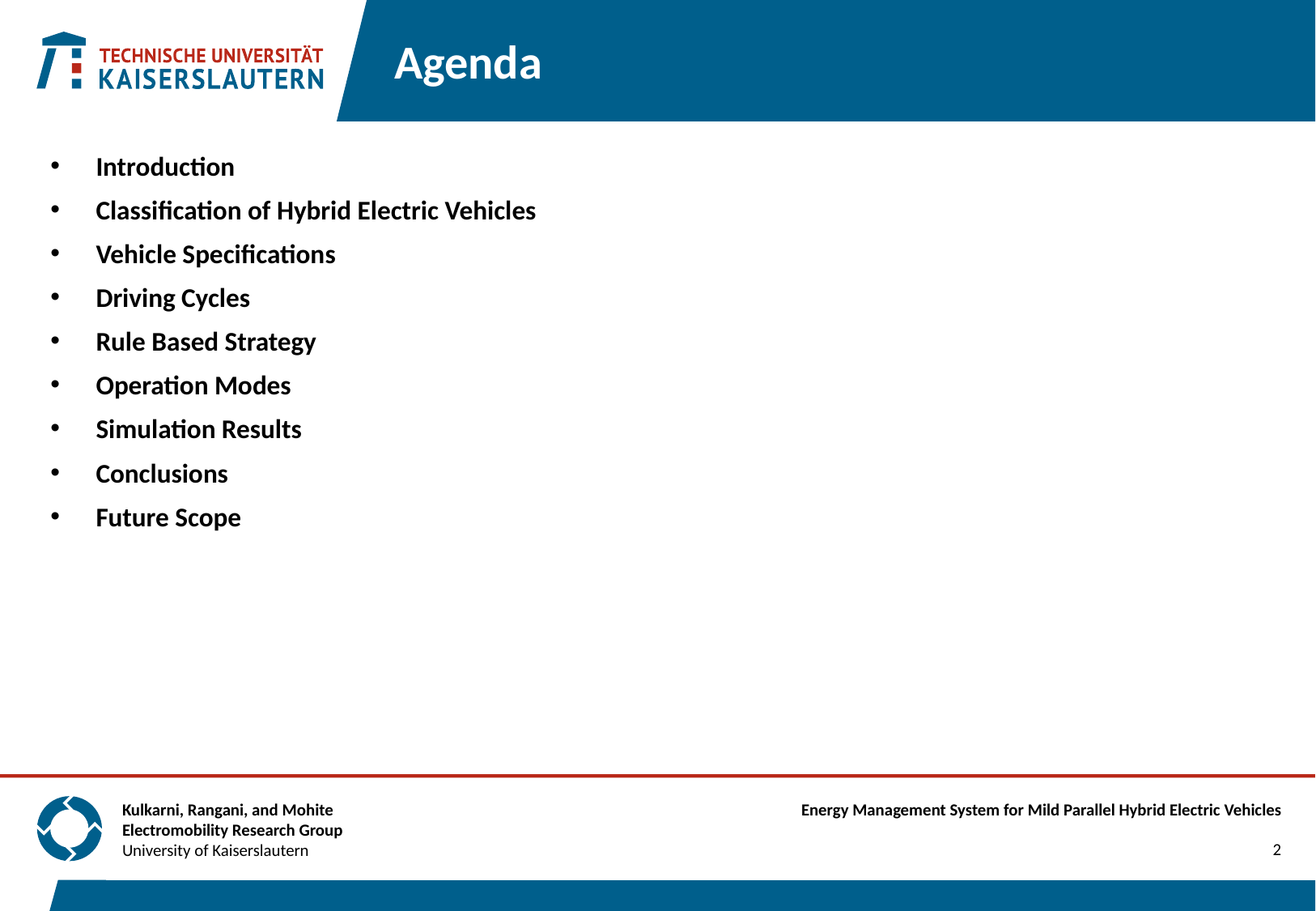

# Agenda
Introduction
Classification of Hybrid Electric Vehicles
Vehicle Specifications
Driving Cycles
Rule Based Strategy
Operation Modes
Simulation Results
Conclusions
Future Scope